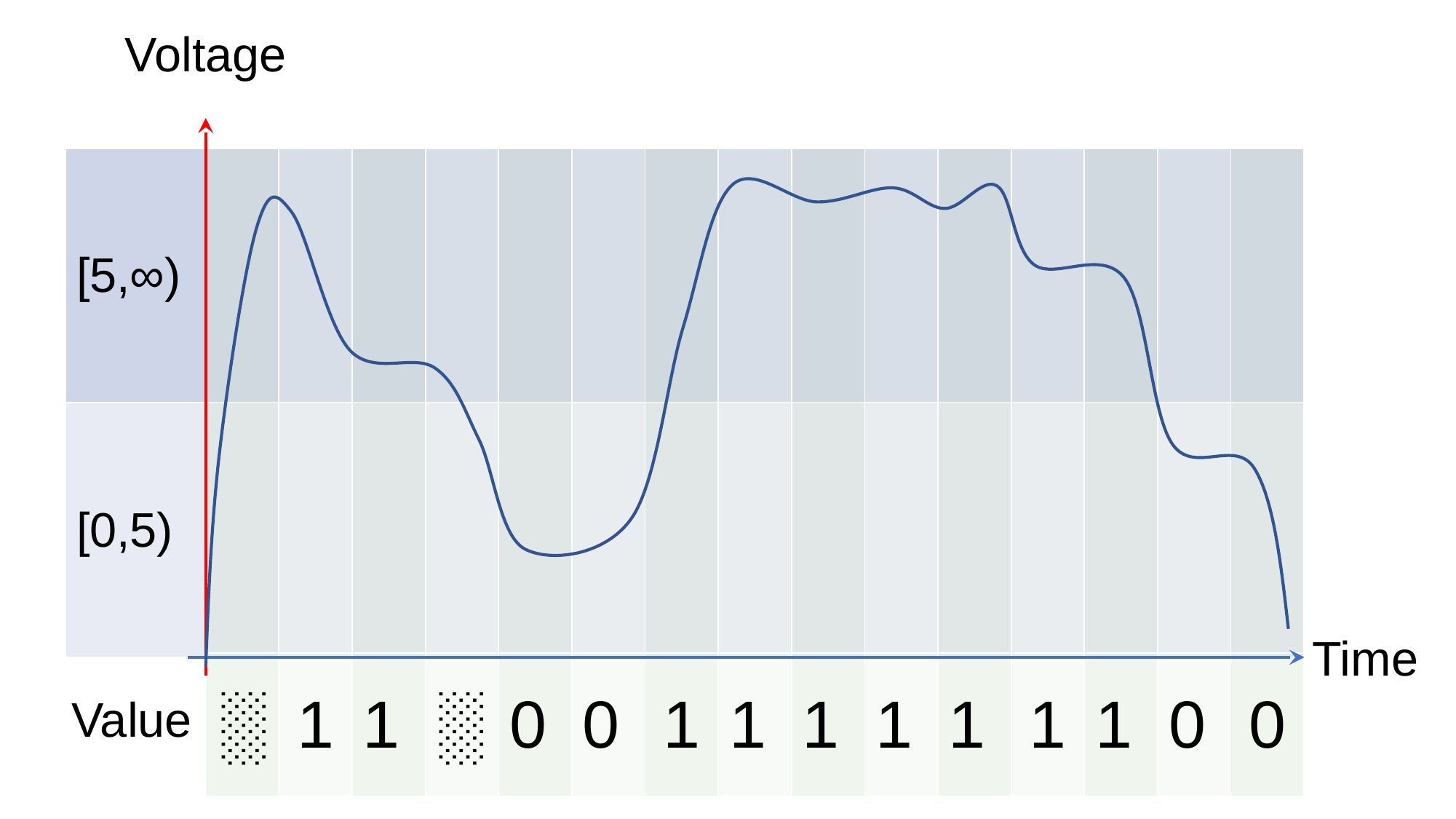

Voltage
| [5,∞) |
| --- |
| [0,5) |
|  |  |  |  |  |  |  |  |  |  |  |  |  |  |  |
| --- | --- | --- | --- | --- | --- | --- | --- | --- | --- | --- | --- | --- | --- | --- |
| ░ | 1 | 1 | ░ | 0 | 0 | 1 | 1 | 1 | 1 | 1 | 1 | 1 | 0 | 0 |

Time
Value